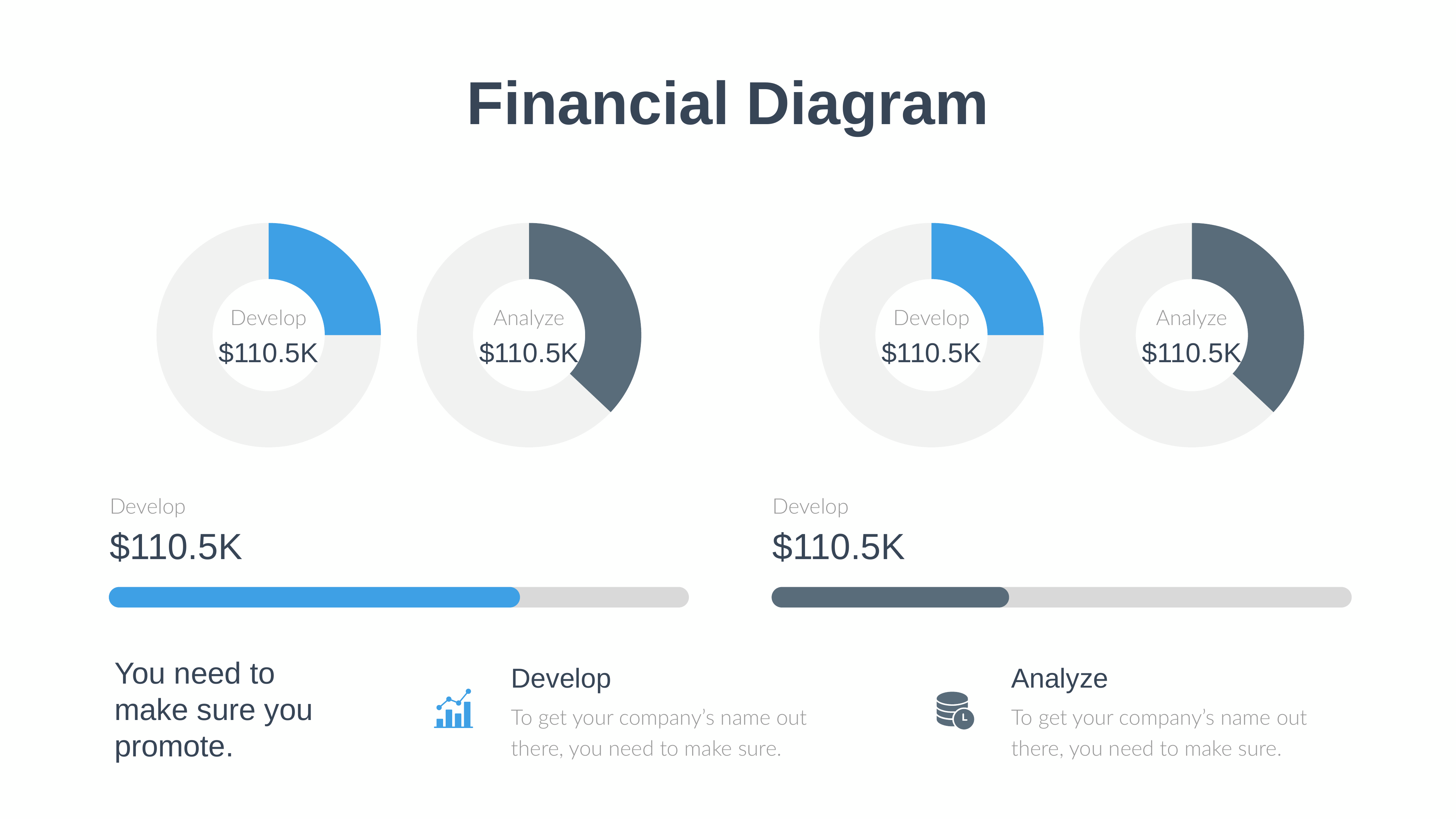

Financial Diagram

### Chart

| Category | Sales |
|---|---|
| 1st Qtr | 2.9 |
| 2nd Qtr | 8.7 |
Develop
$110.5K

### Chart

| Category | Sales |
|---|---|
| 1st Qtr | 2.0 |
| 2nd Qtr | 3.4 |
Analyze
$110.5K

### Chart

| Category | Sales |
|---|---|
| 1st Qtr | 2.9 |
| 2nd Qtr | 8.7 |
Develop
$110.5K

### Chart

| Category | Sales |
|---|---|
| 1st Qtr | 2.0 |
| 2nd Qtr | 3.4 |
Analyze
$110.5K
Develop
$110.5K
Develop
$110.5K

You need to make sure you promote.
Develop
To get your company’s name out there, you need to make sure.

Analyze
To get your company’s name out there, you need to make sure.